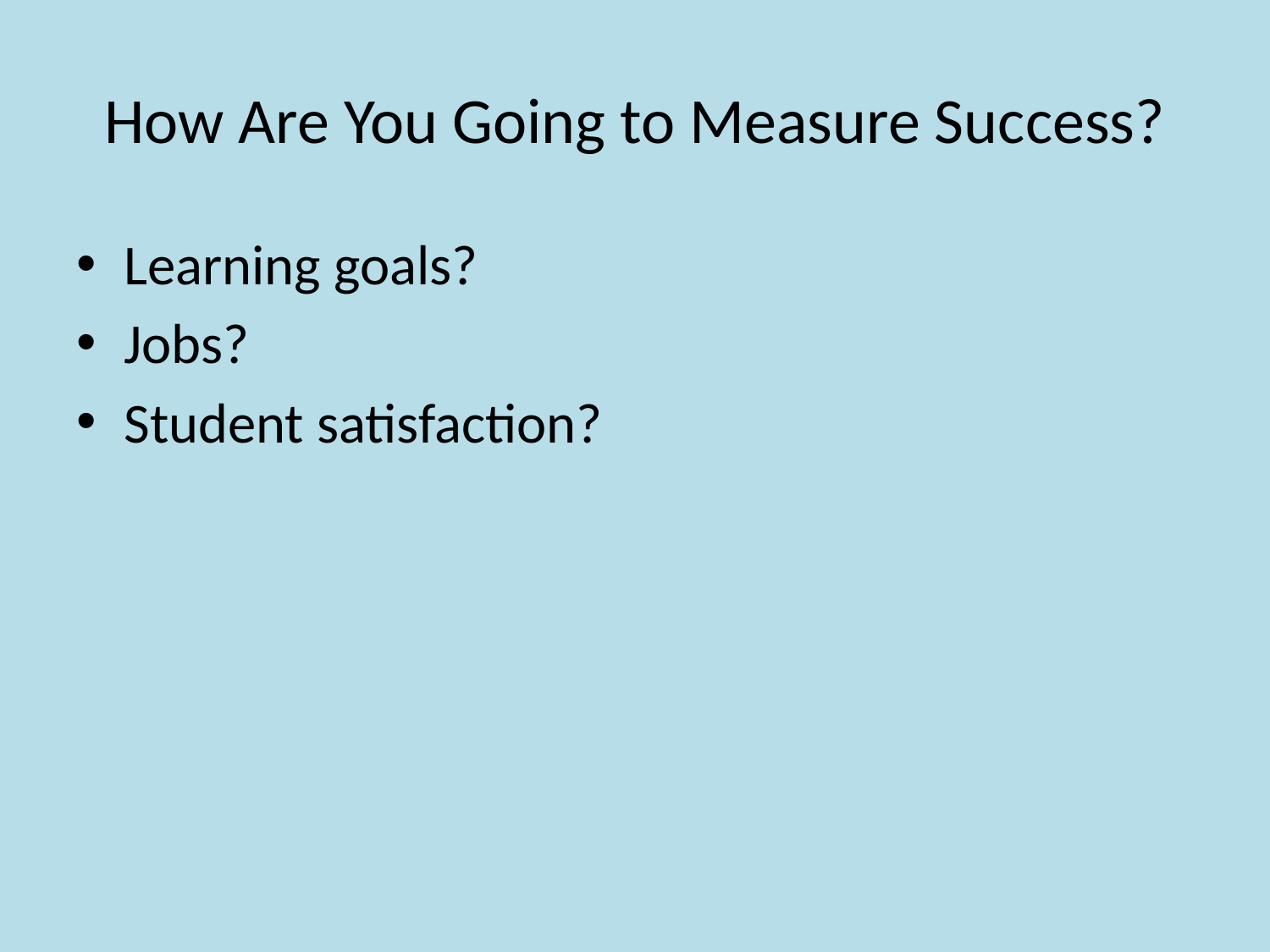

# How Are You Going to Measure Success?
Learning goals?
Jobs?
Student satisfaction?